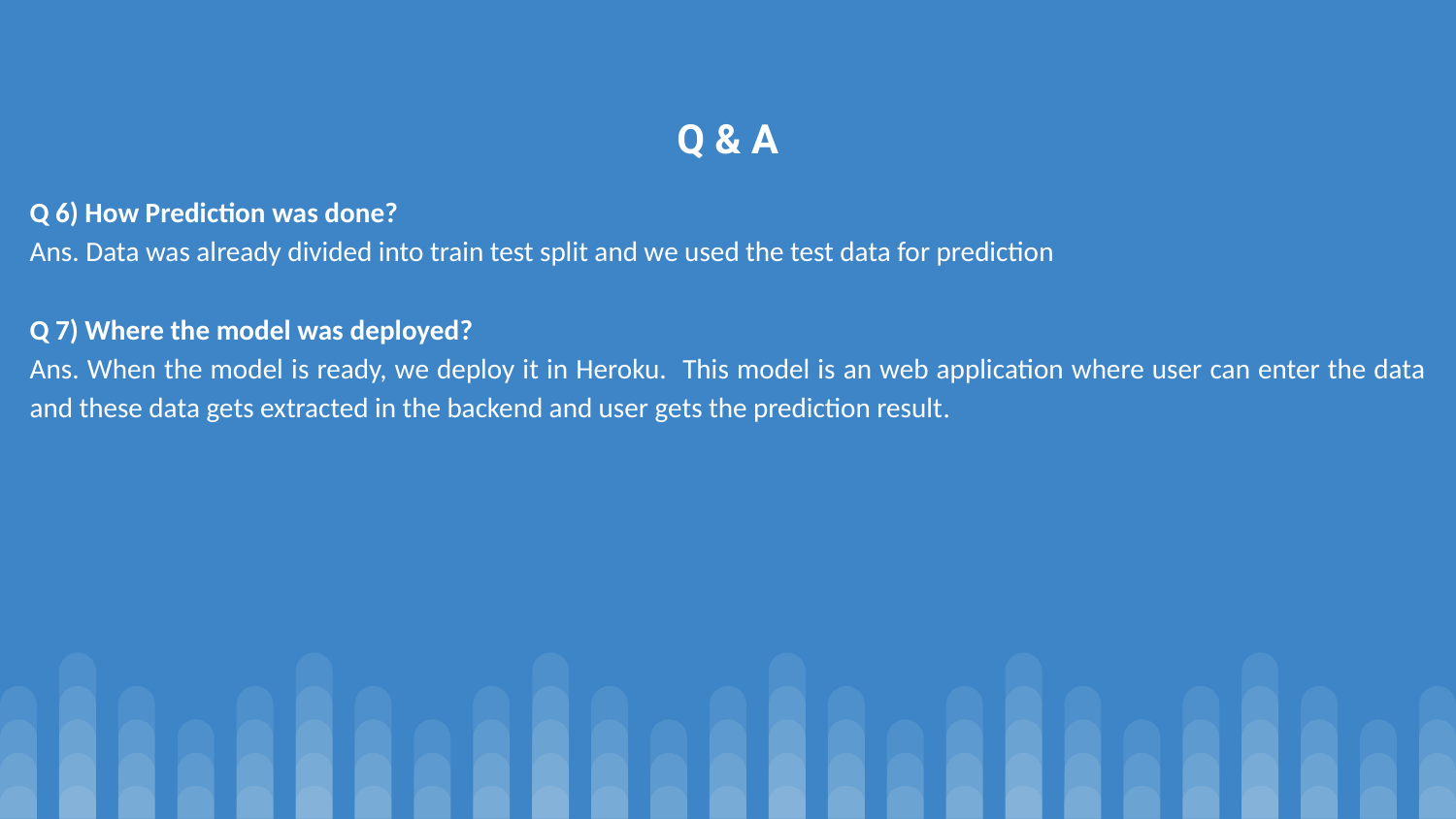

# Q & A
Q 6) How Prediction was done?
Ans. Data was already divided into train test split and we used the test data for prediction

Q 7) Where the model was deployed?
Ans. When the model is ready, we deploy it in Heroku.  This model is an web application where user can enter the data and these data gets extracted in the backend and user gets the prediction result.